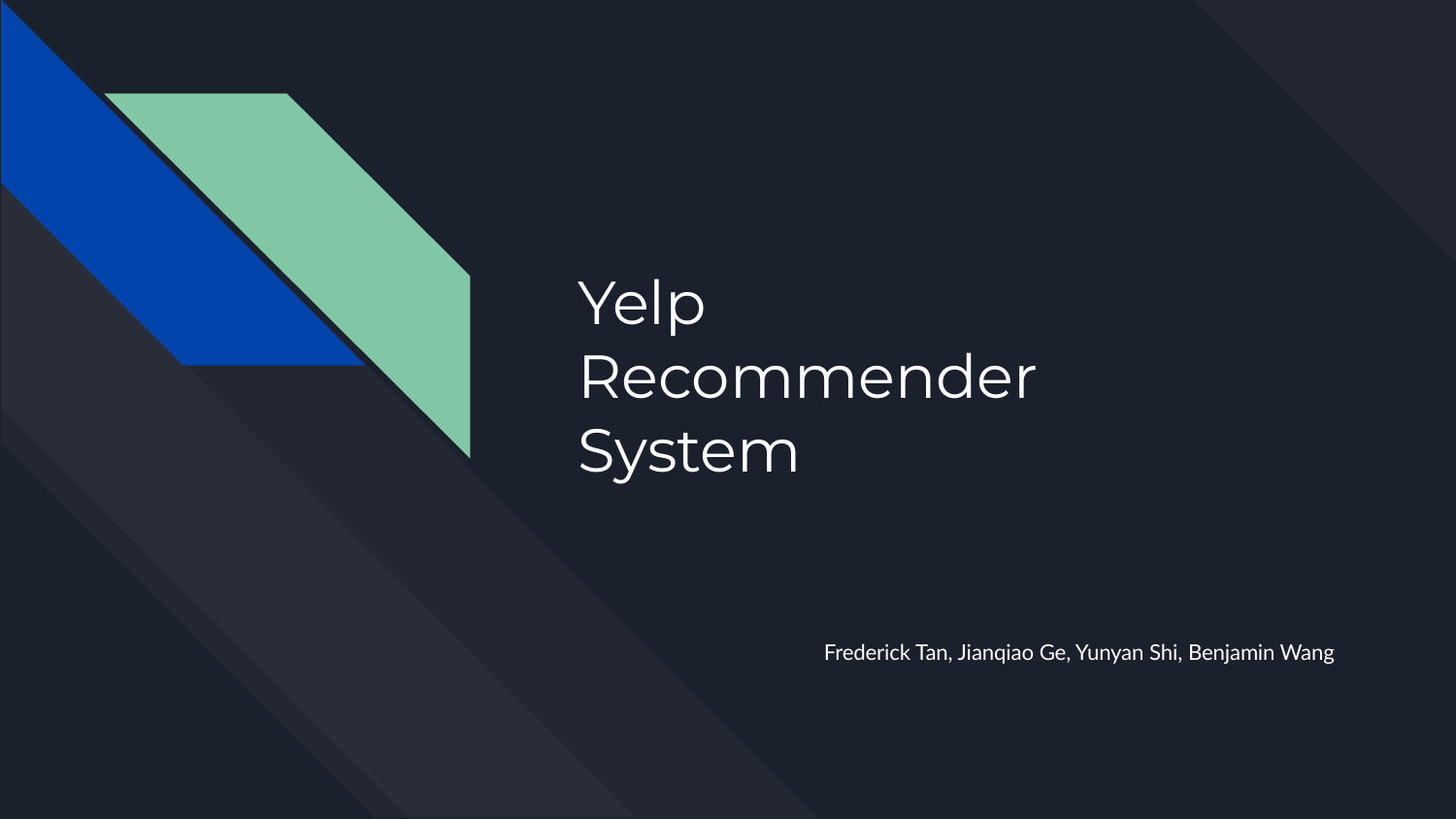

# Yelp
Recommender
System
Frederick Tan, Jianqiao Ge, Yunyan Shi, Benjamin Wang